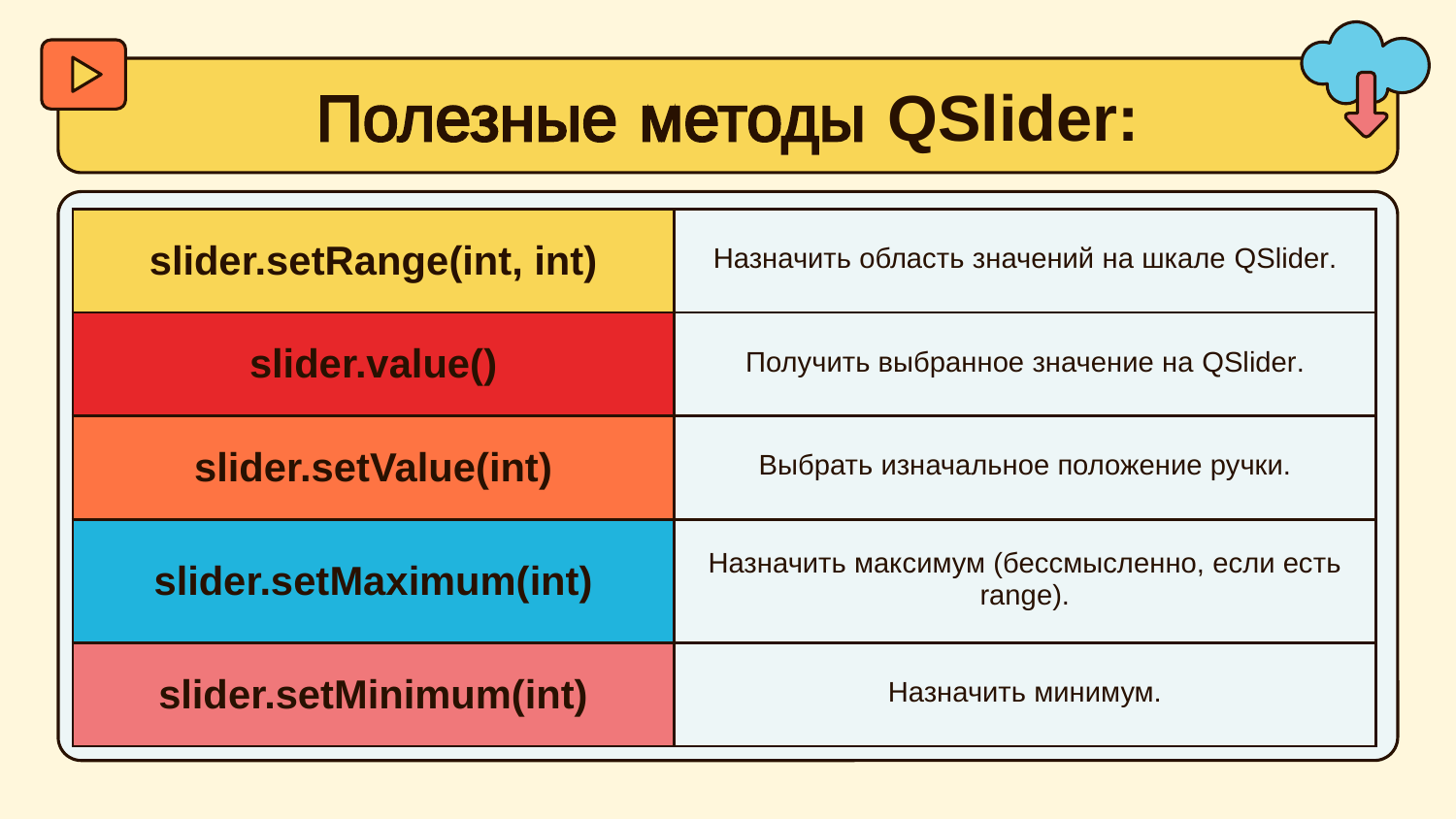

# Полезные методы QSlider:
| slider.setRange(int, int) | Назначить область значений на шкале QSlider. |
| --- | --- |
| slider.value() | Получить выбранное значение на QSlider. |
| slider.setValue(int) | Выбрать изначальное положение ручки. |
| slider.setMaximum(int) | Назначить максимум (бессмысленно, если есть range). |
| slider.setMinimum(int) | Назначить минимум. |